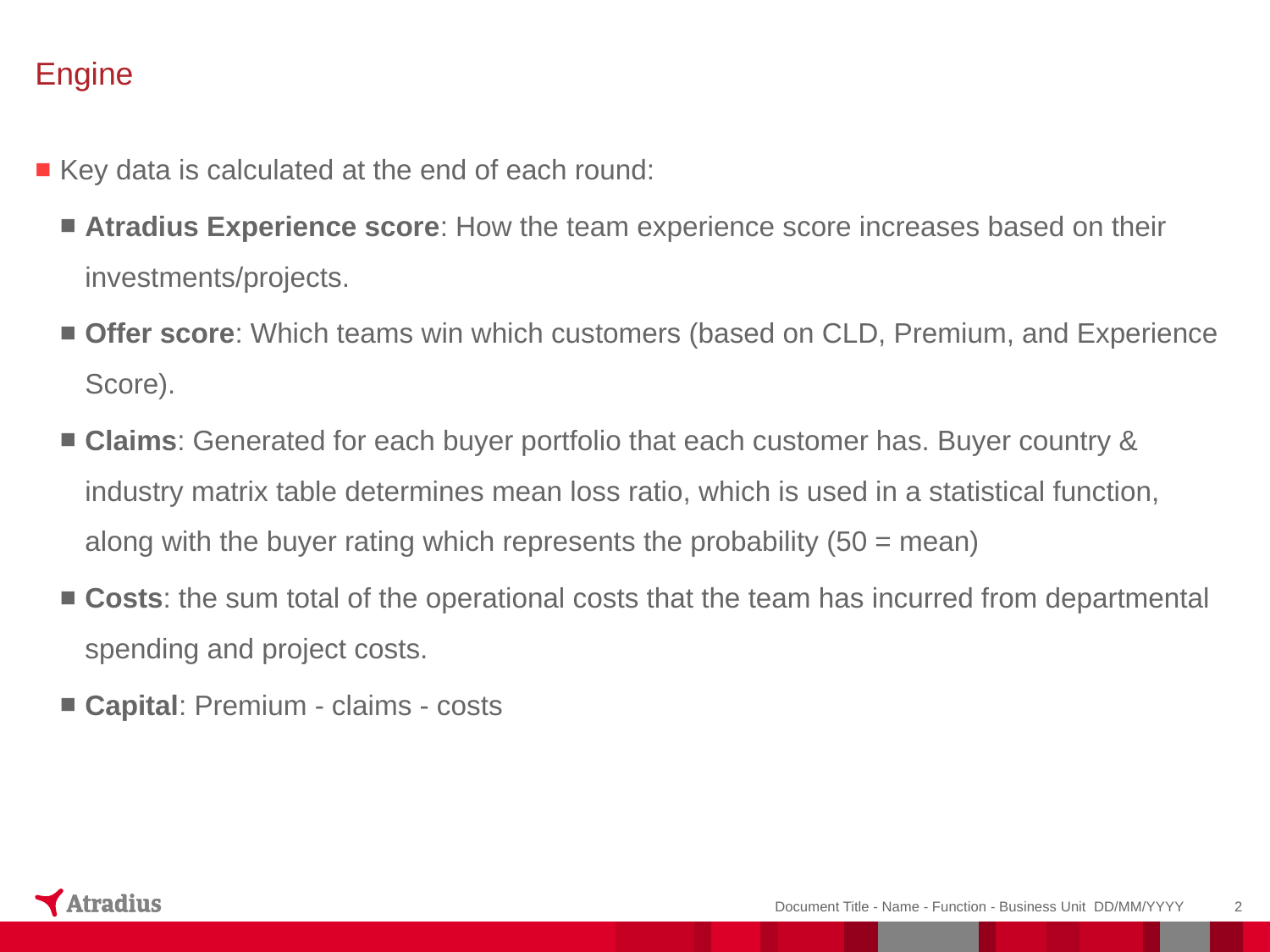

# Engine
Key data is calculated at the end of each round:
Atradius Experience score: How the team experience score increases based on their investments/projects.
Offer score: Which teams win which customers (based on CLD, Premium, and Experience Score).
Claims: Generated for each buyer portfolio that each customer has. Buyer country & industry matrix table determines mean loss ratio, which is used in a statistical function, along with the buyer rating which represents the probability (50 = mean)
Costs: the sum total of the operational costs that the team has incurred from departmental spending and project costs.
Capital: Premium - claims - costs
Document Title - Name - Function - Business Unit  DD/MM/YYYY
2